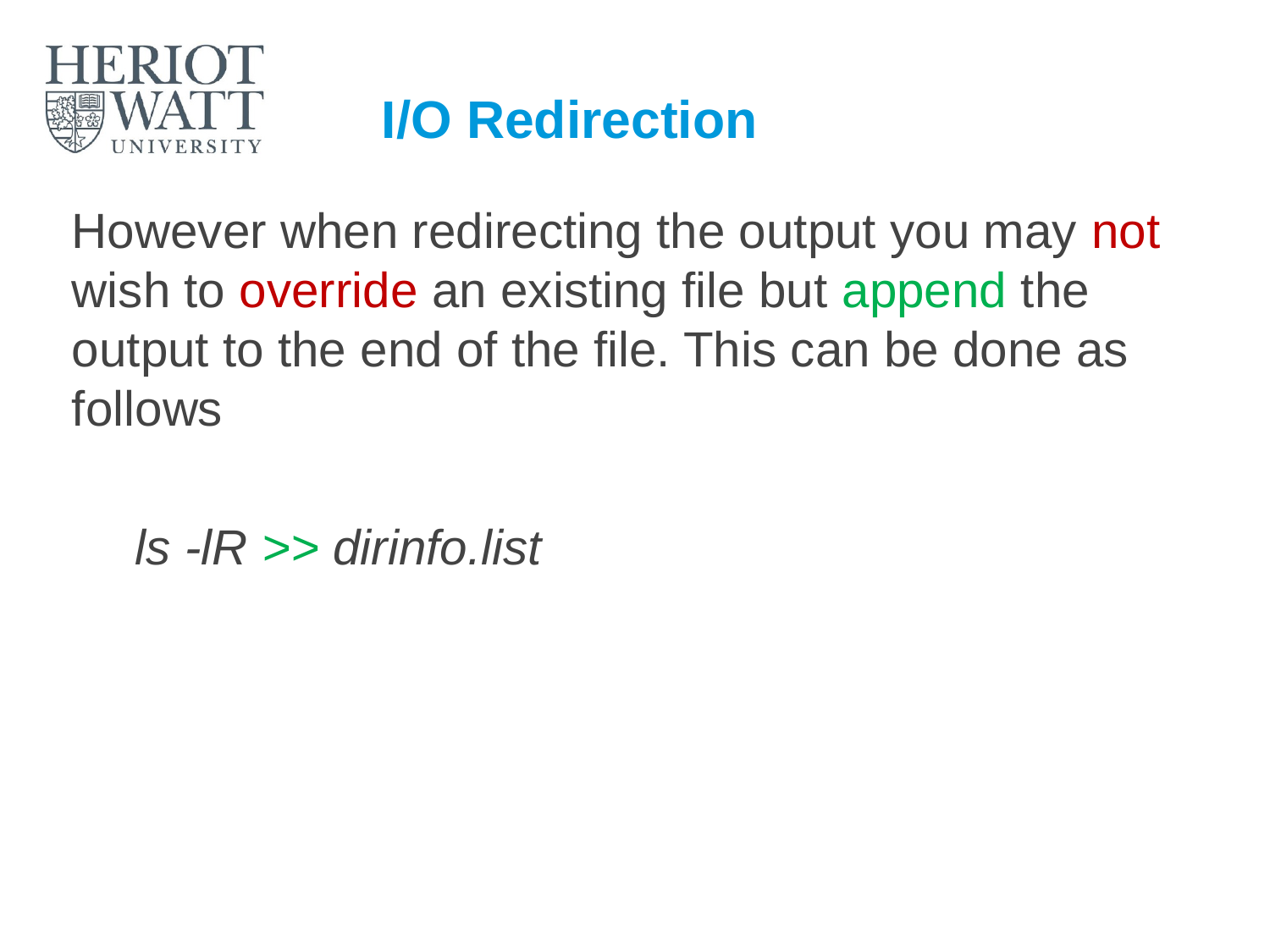

# I/O Redirection
However when redirecting the output you may not wish to override an existing file but append the output to the end of the file. This can be done as follows

ls -lR >> dirinfo.list